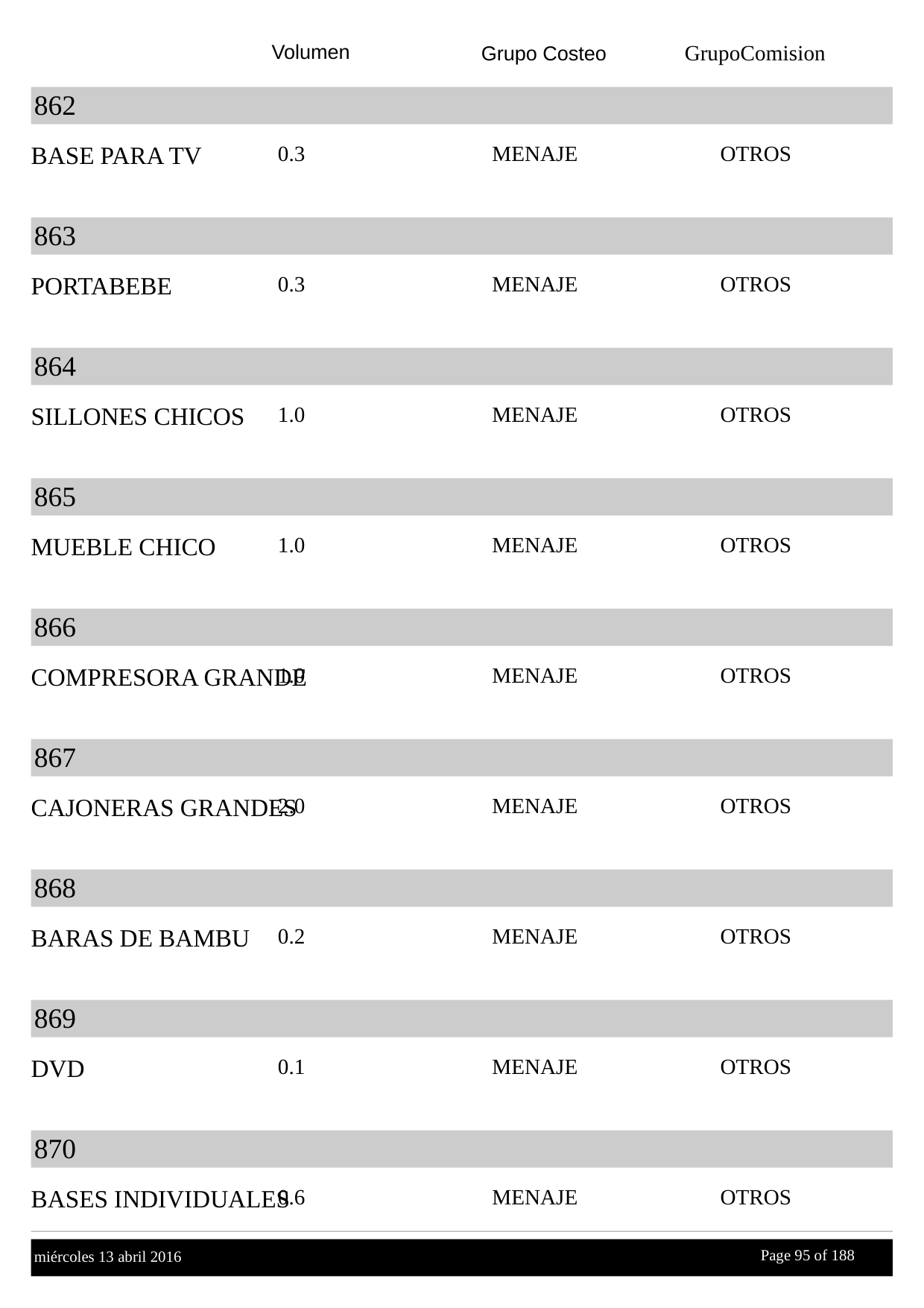

Volumen
GrupoComision
Grupo Costeo

862
BASE PARA TV
0.3
MENAJE
OTROS

863
PORTABEBE
0.3
MENAJE
OTROS

864
SILLONES CHICOS
1.0
MENAJE
OTROS

865
MUEBLE CHICO
1.0
MENAJE
OTROS

866
COMPRESORA GRANDE
1.0
MENAJE
OTROS

867
CAJONERAS GRANDES
2.0
MENAJE
OTROS

868
BARAS DE BAMBU
0.2
MENAJE
OTROS

869
DVD
0.1
MENAJE
OTROS

870
BASES INDIVIDUALES
0.6
MENAJE
OTROS

Page 95 of
 188
miércoles 13 abril 2016